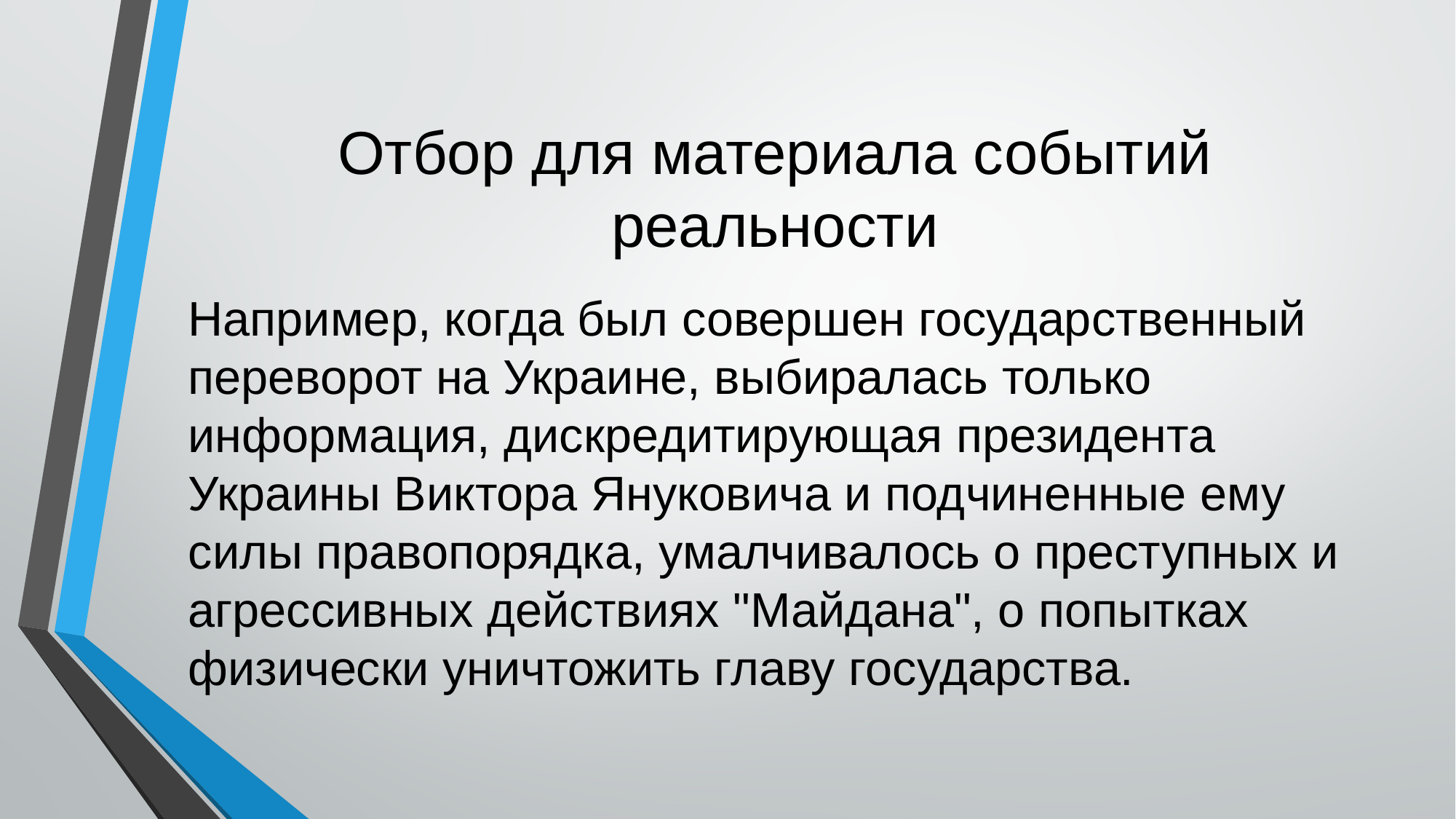

# Отбор для материала событий реальности
Например, когда был совершен государственный переворот на Украине, выбиралась только информация, дискредитирующая президента Украины Виктора Януковича и подчиненные ему силы правопорядка, умалчивалось о преступных и агрессивных действиях "Майдана", о попытках физически уничтожить главу государства.